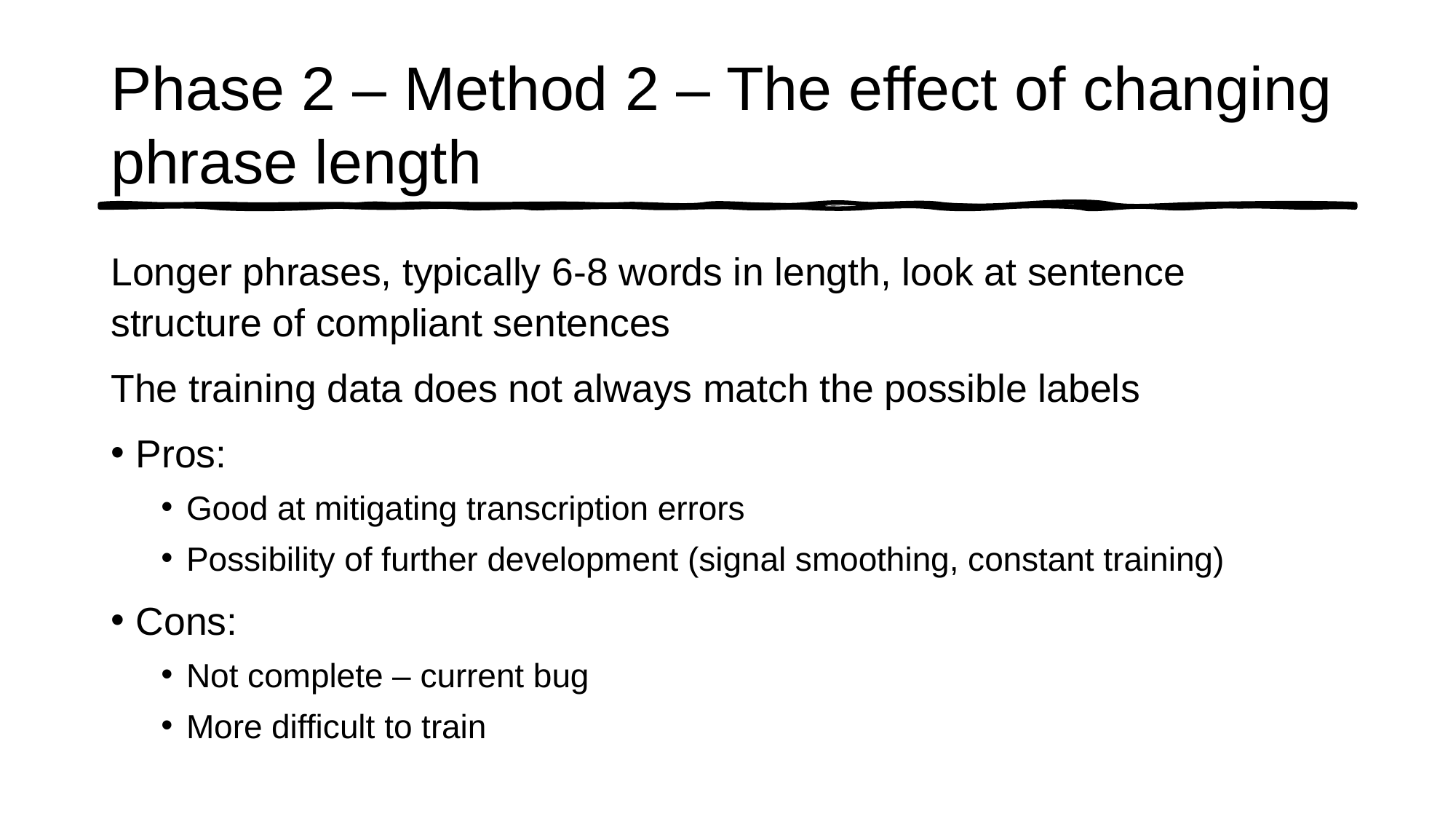

# Phase 2 – Method 2 – The effect of changing phrase length
Longer phrases, typically 6-8 words in length, look at sentence structure of compliant sentences
The training data does not always match the possible labels
Pros:
Good at mitigating transcription errors
Possibility of further development (signal smoothing, constant training)
Cons:
Not complete – current bug
More difficult to train